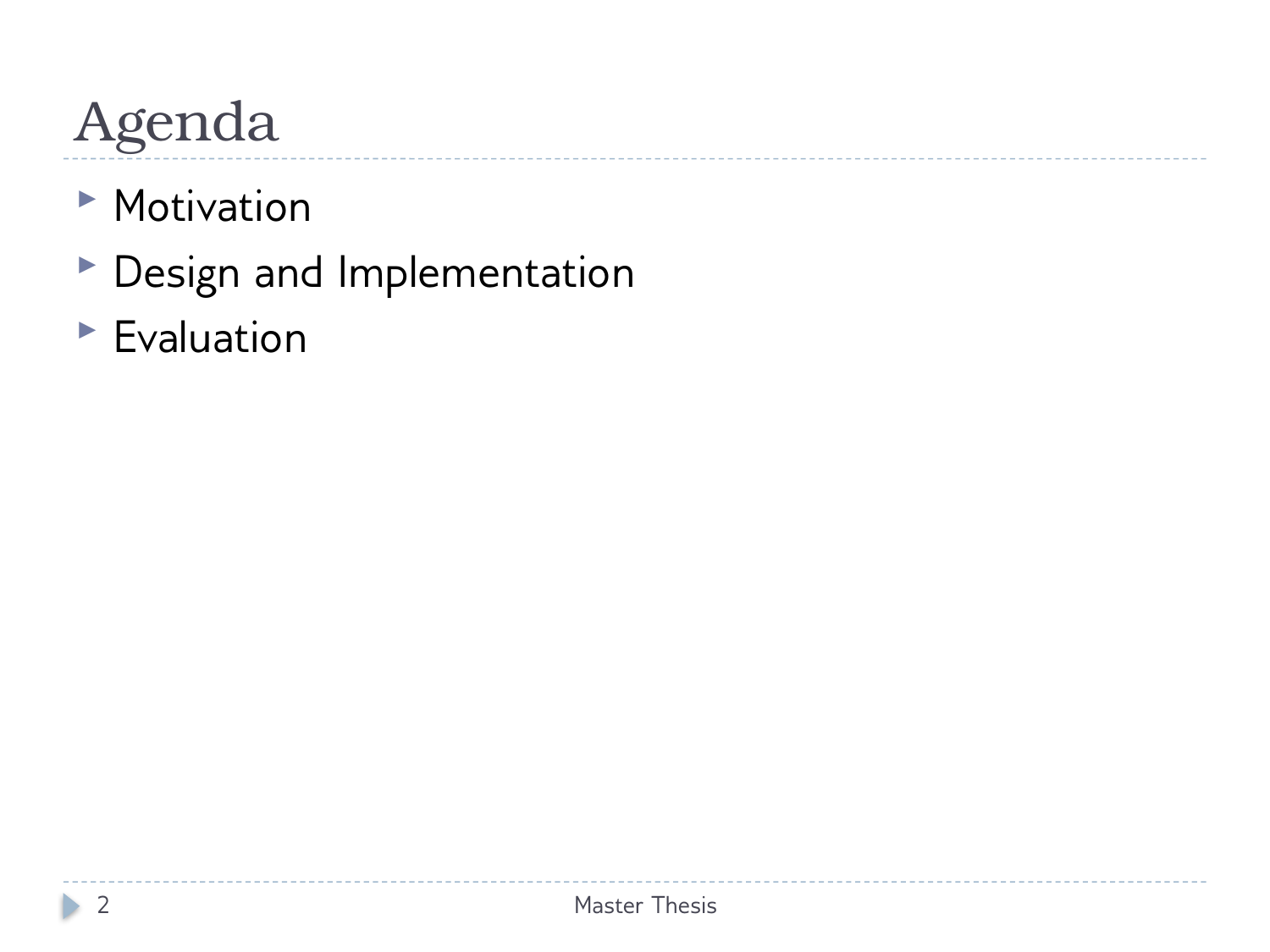

# Agenda
Motivation
Design and Implementation
Evaluation
2
Master Thesis